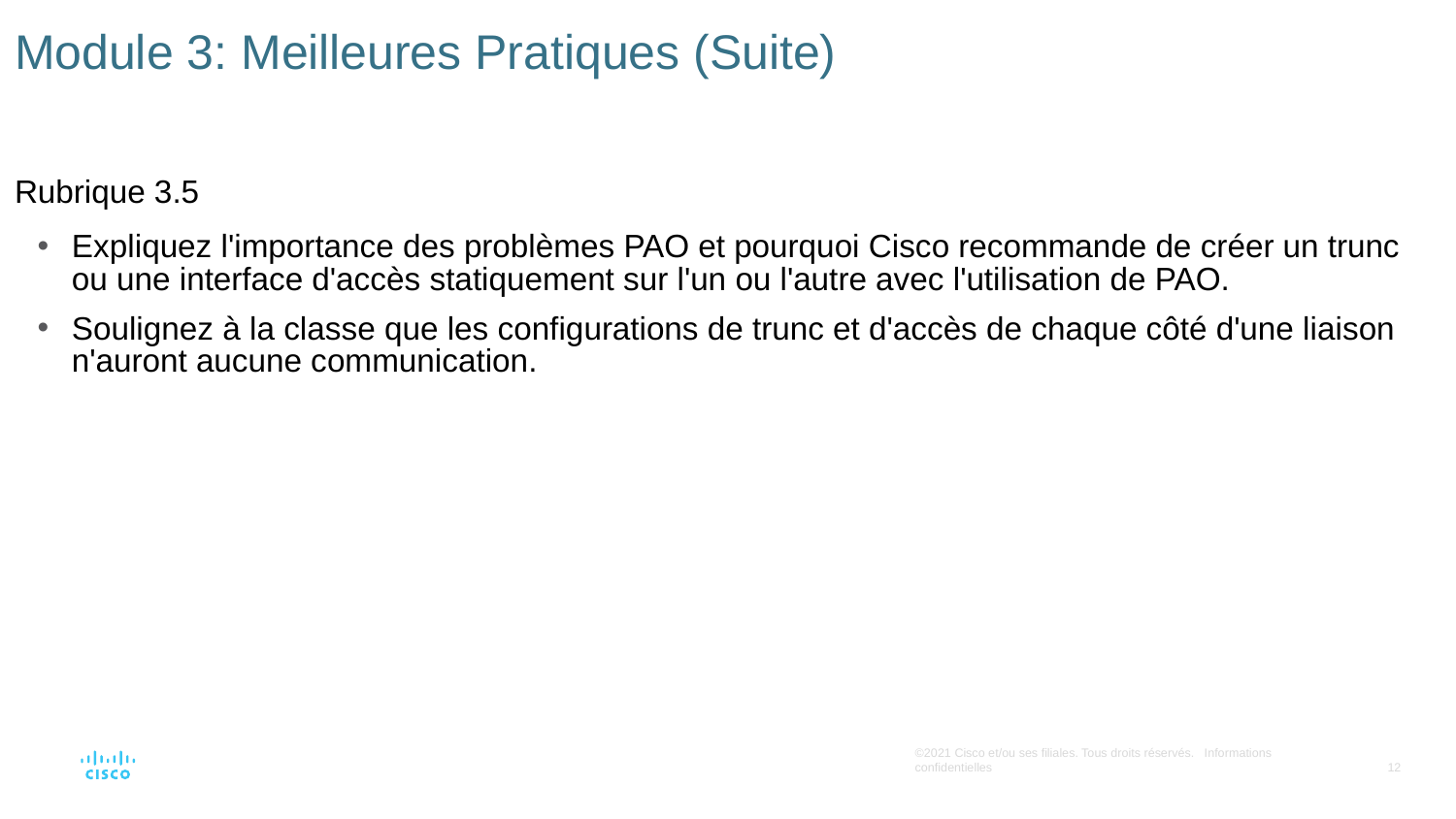

# Module 3: Meilleures Pratiques (Suite)

Rubrique 3.5
Expliquez l'importance des problèmes PAO et pourquoi Cisco recommande de créer un trunc ou une interface d'accès statiquement sur l'un ou l'autre avec l'utilisation de PAO.
Soulignez à la classe que les configurations de trunc et d'accès de chaque côté d'une liaison n'auront aucune communication.